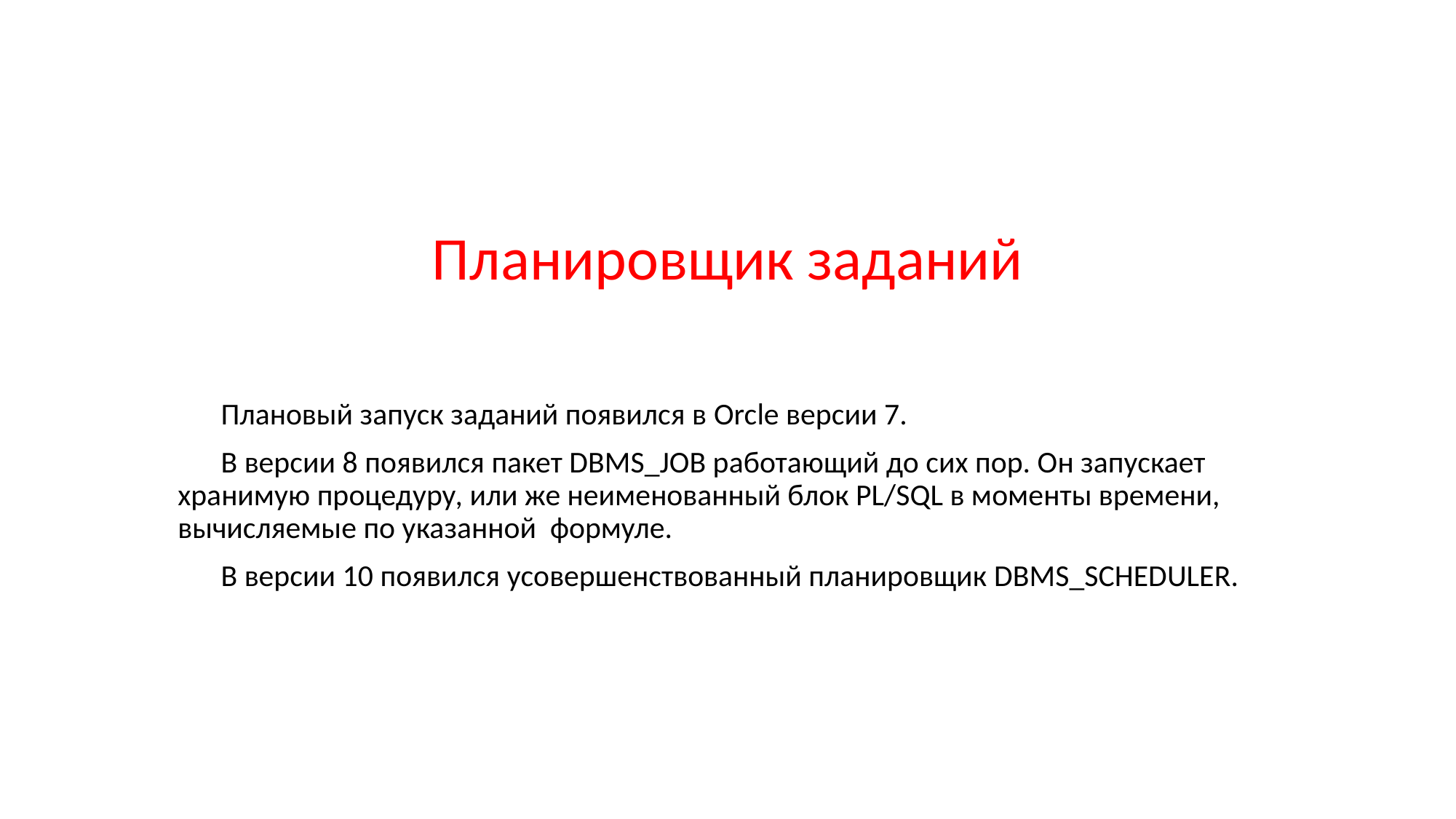

# Планировщик заданий
Плановый запуск заданий появился в Orcle версии 7.
В версии 8 появился пакет DBMS_JOB работающий до сих пор. Он запускает хранимую процедуру, или же неименованный блок PL/SQL в моменты времени, вычисляемые по указанной  формуле.
В версии 10 появился усовершенствованный планировщик DBMS_SCHEDULER.